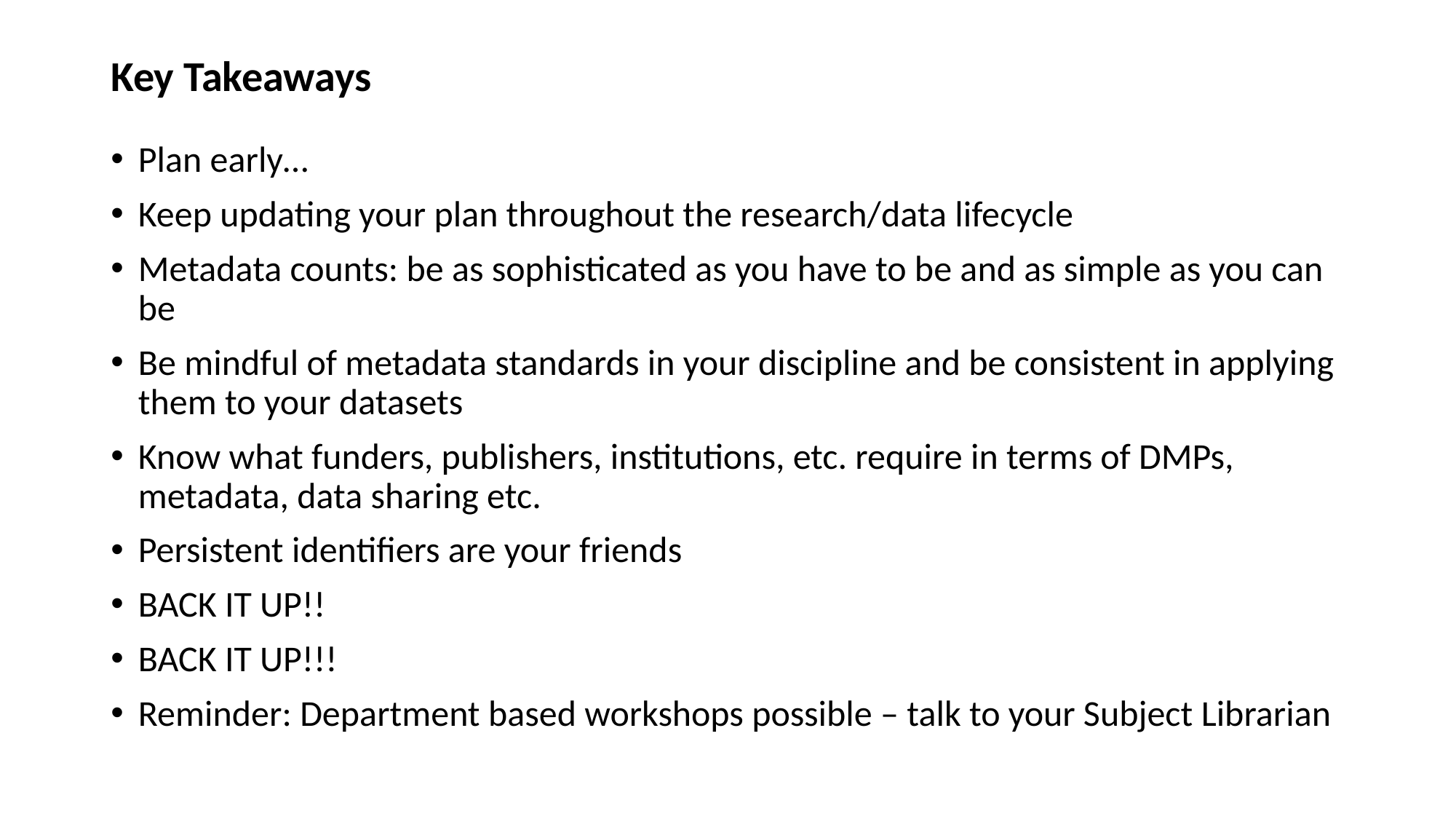

# Key Takeaways
Plan early…
Keep updating your plan throughout the research/data lifecycle
Metadata counts: be as sophisticated as you have to be and as simple as you can be
Be mindful of metadata standards in your discipline and be consistent in applying them to your datasets
Know what funders, publishers, institutions, etc. require in terms of DMPs, metadata, data sharing etc.
Persistent identifiers are your friends
BACK IT UP!!
BACK IT UP!!!
Reminder: Department based workshops possible – talk to your Subject Librarian